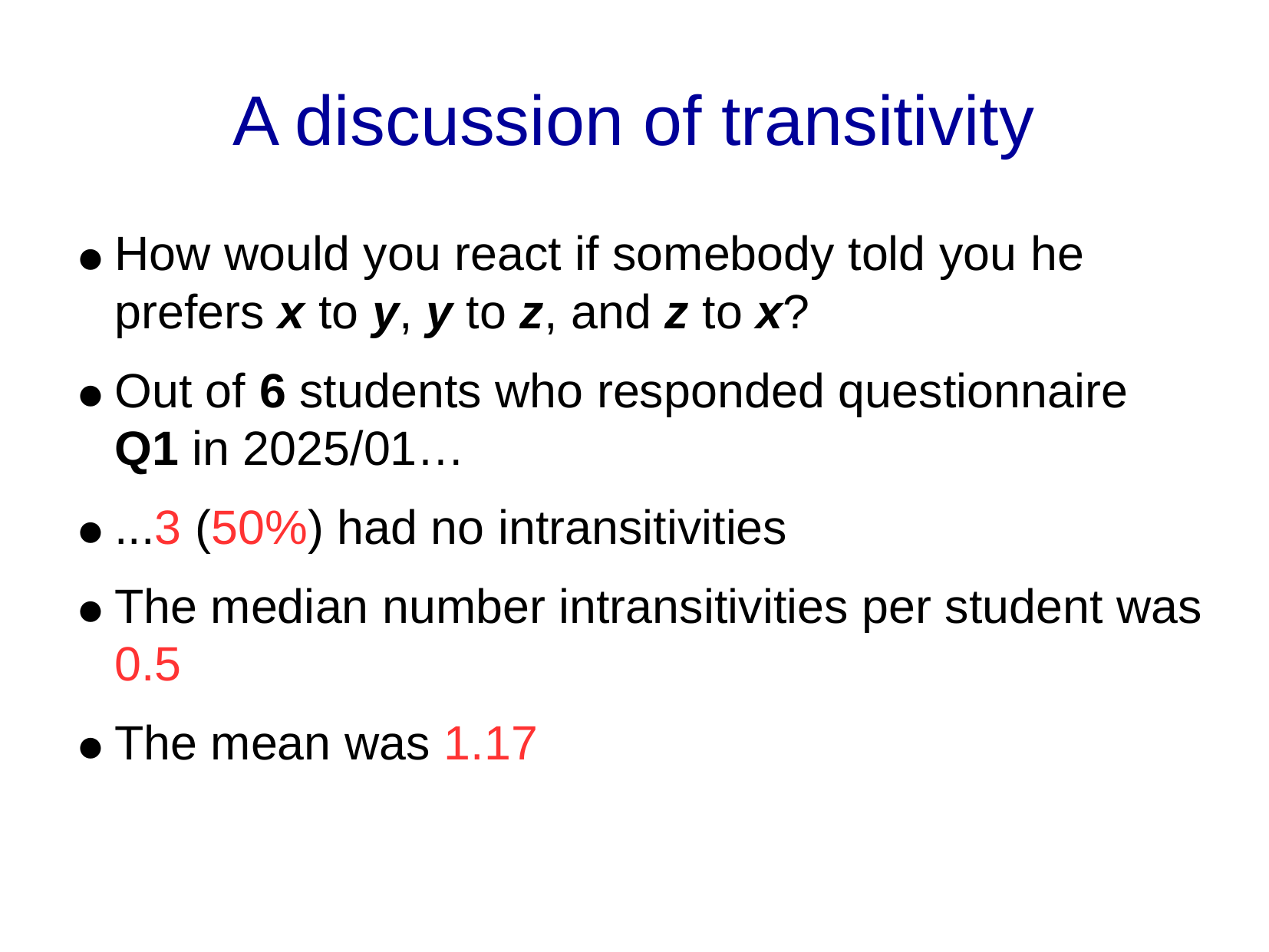

A discussion of transitivity
How would you react if somebody told you he prefers x to y, y to z, and z to x?
Out of 6 students who responded questionnaire Q1 in 2025/01…
...3 (50%) had no intransitivities
The median number intransitivities per student was 0.5
The mean was 1.17